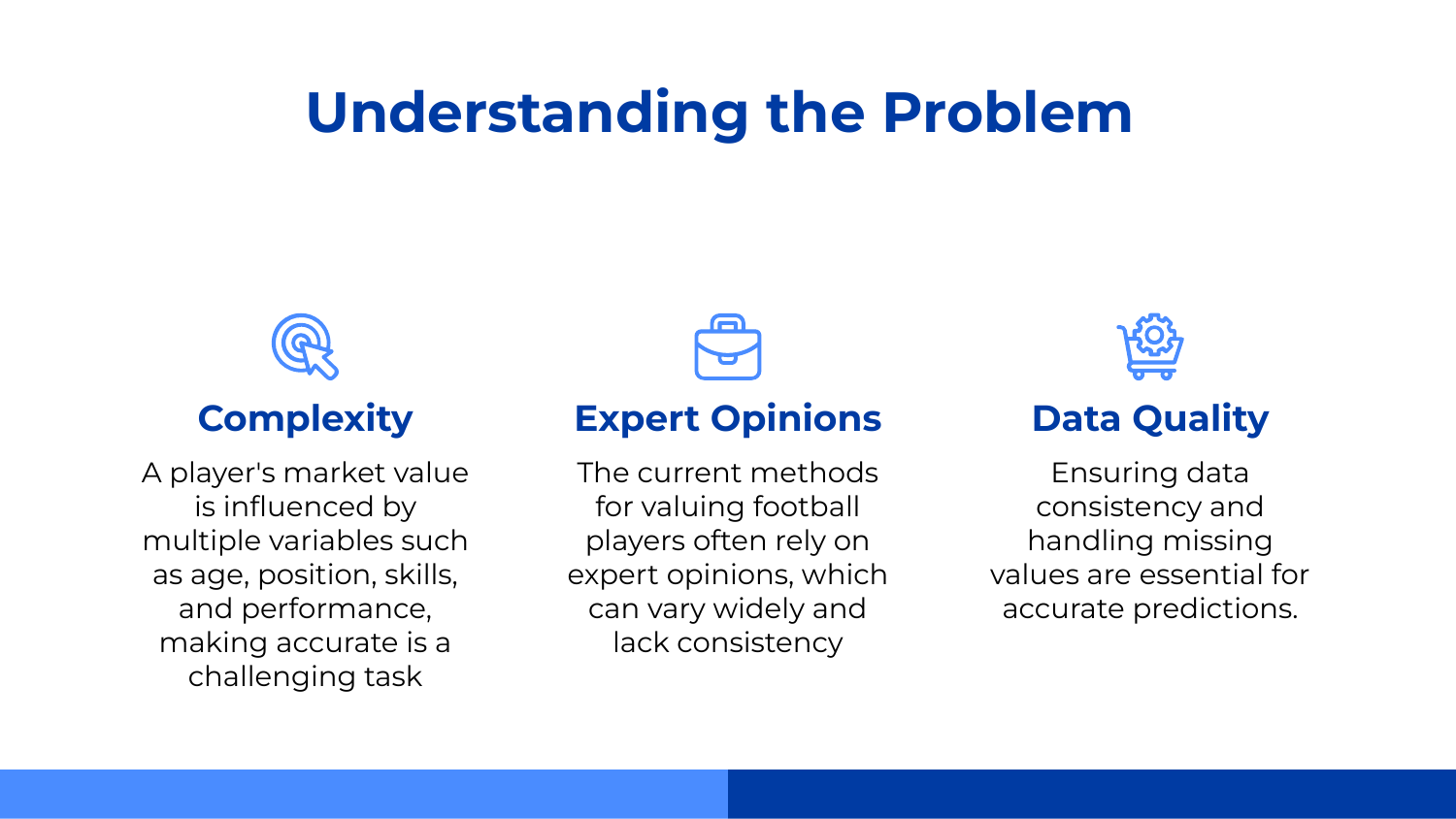

# Understanding the Problem

Complexity
Expert Opinions
Data Quality
A player's market value is influenced by multiple variables such as age, position, skills, and performance, making accurate is a challenging task
The current methods for valuing football players often rely on expert opinions, which can vary widely and lack consistency
Ensuring data consistency and handling missing values are essential for accurate predictions.